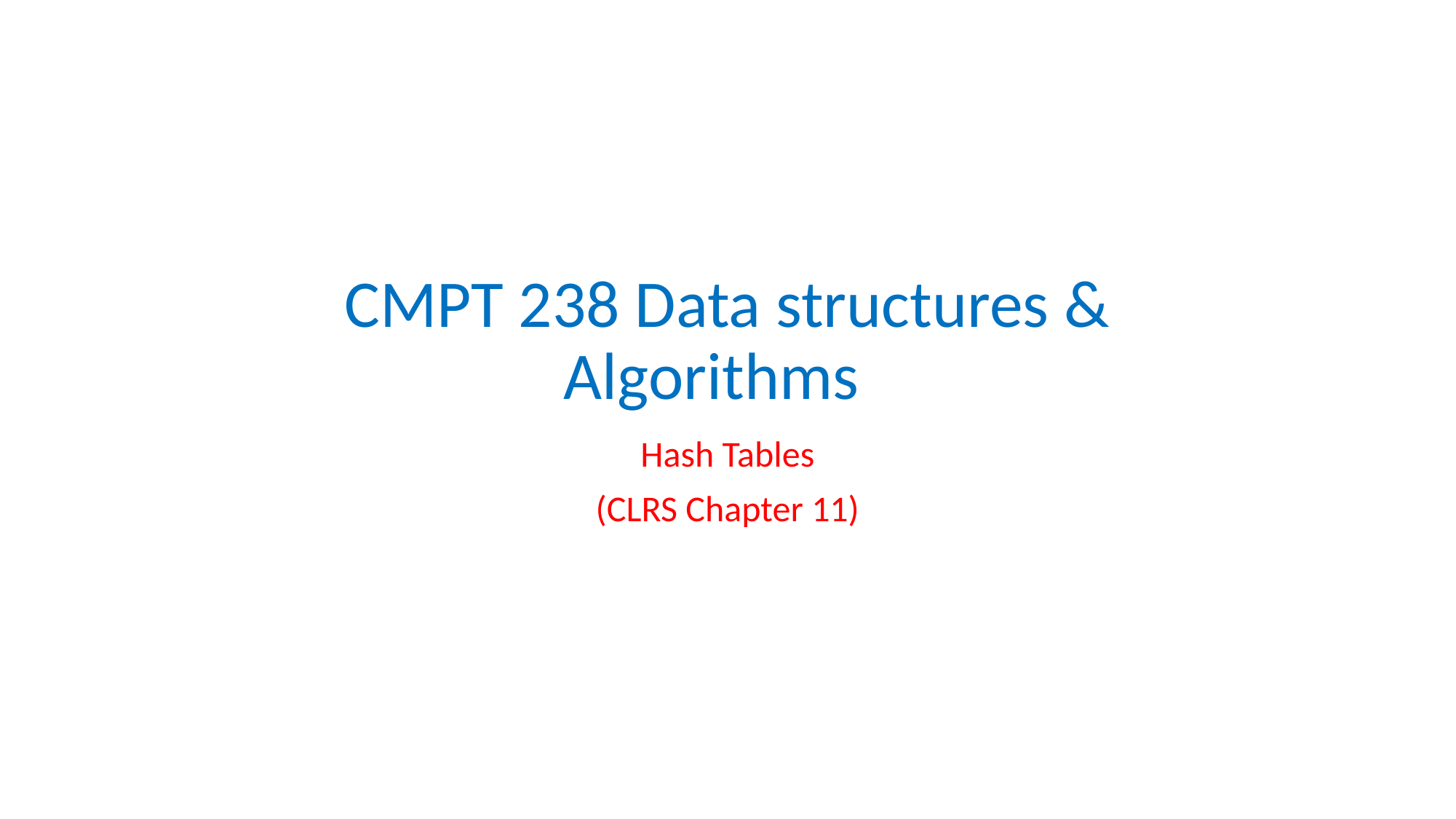

# CMPT 238 Data structures & Algorithms
Hash Tables
(CLRS Chapter 11)